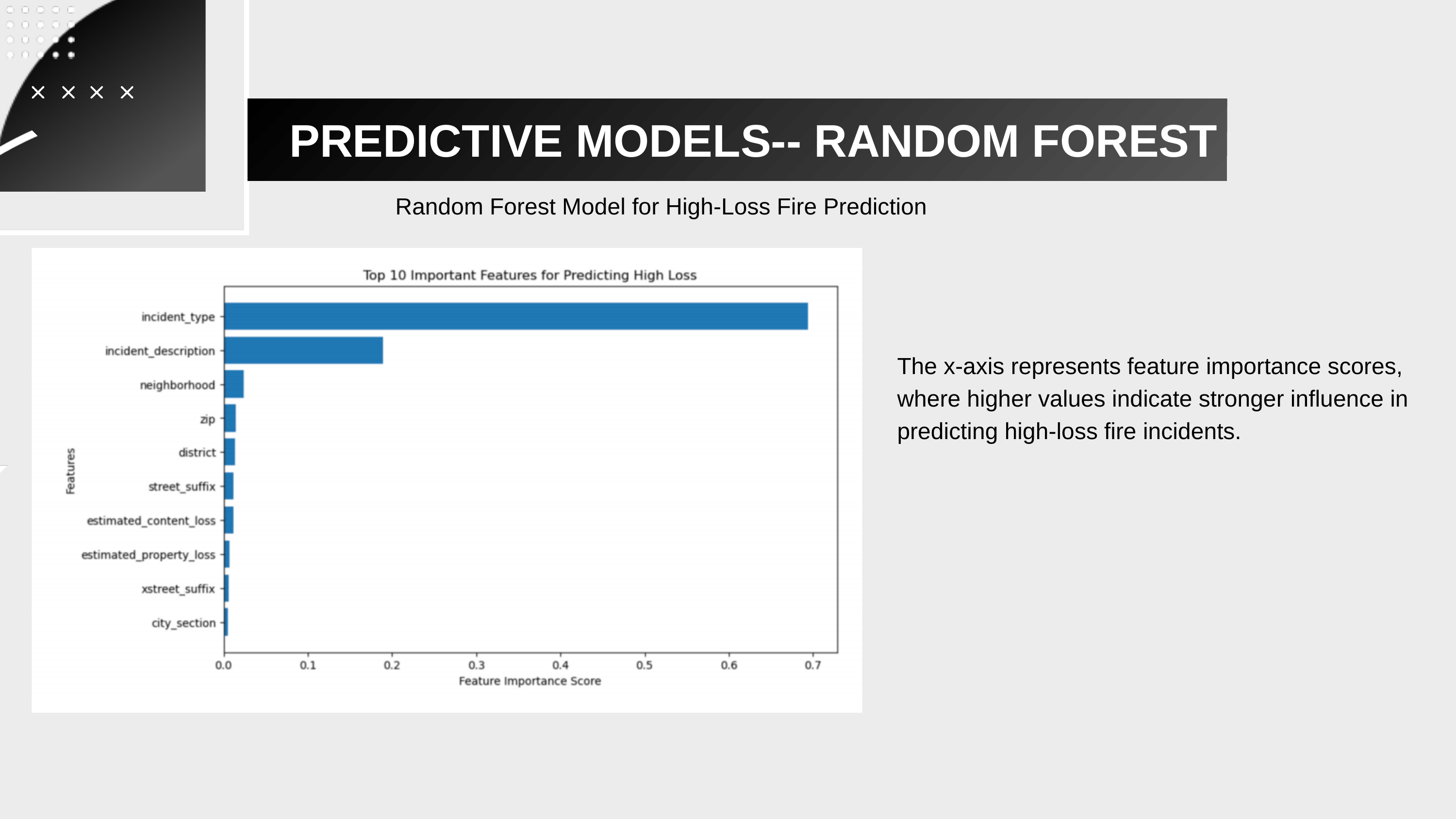

PREDICTIVE MODELS-- RANDOM FOREST

Random Forest Model for High-Loss Fire Prediction

The x-axis represents feature importance scores, where higher values indicate stronger influence in predicting high-loss fire incidents.